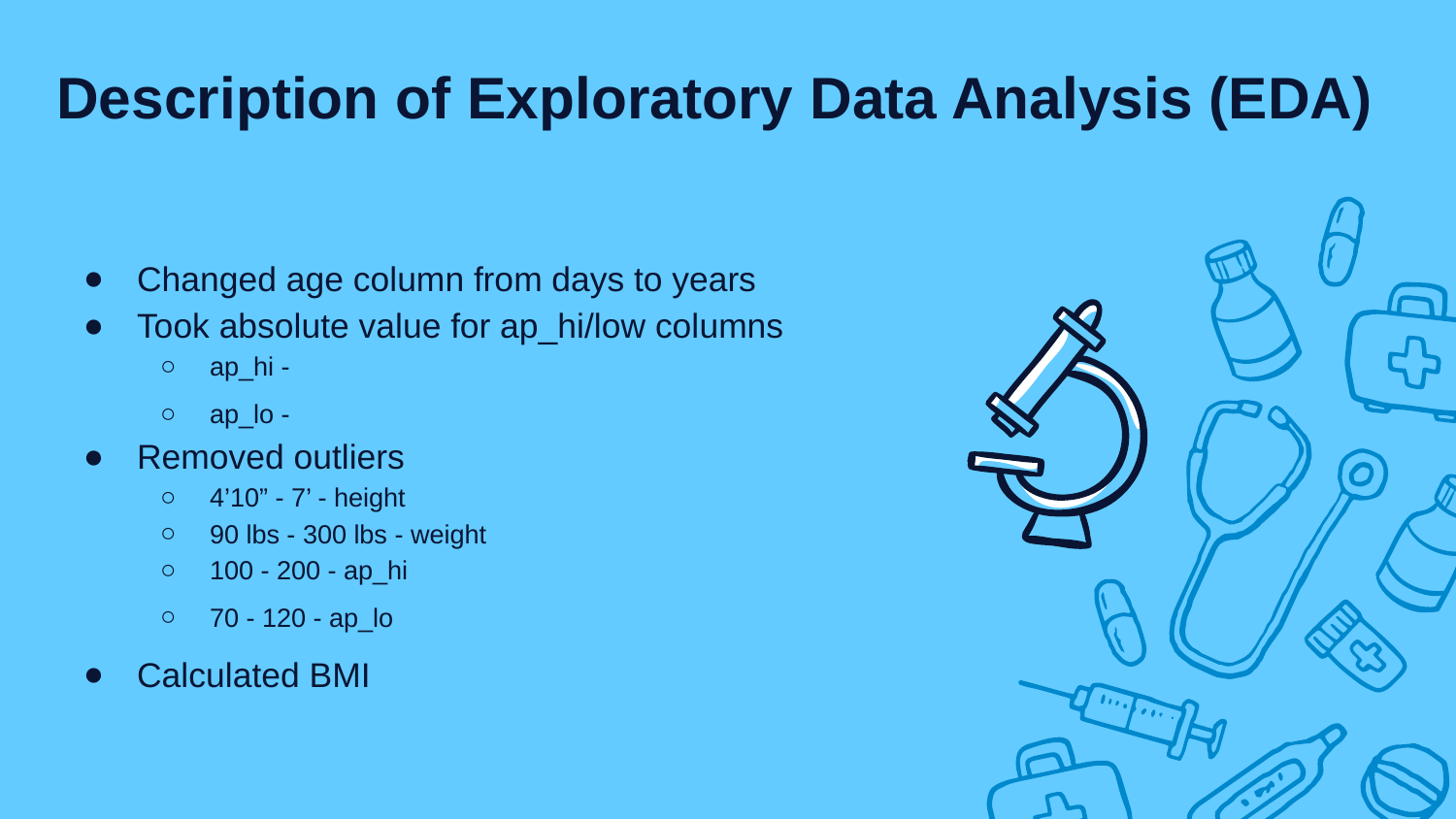

Description of Exploratory Data Analysis (EDA)
Changed age column from days to years
Took absolute value for ap_hi/low columns
ap_hi -
ap_lo -
Removed outliers
4’10” - 7’ - height
90 lbs - 300 lbs - weight
100 - 200 - ap_hi
70 - 120 - ap_lo
Calculated BMI